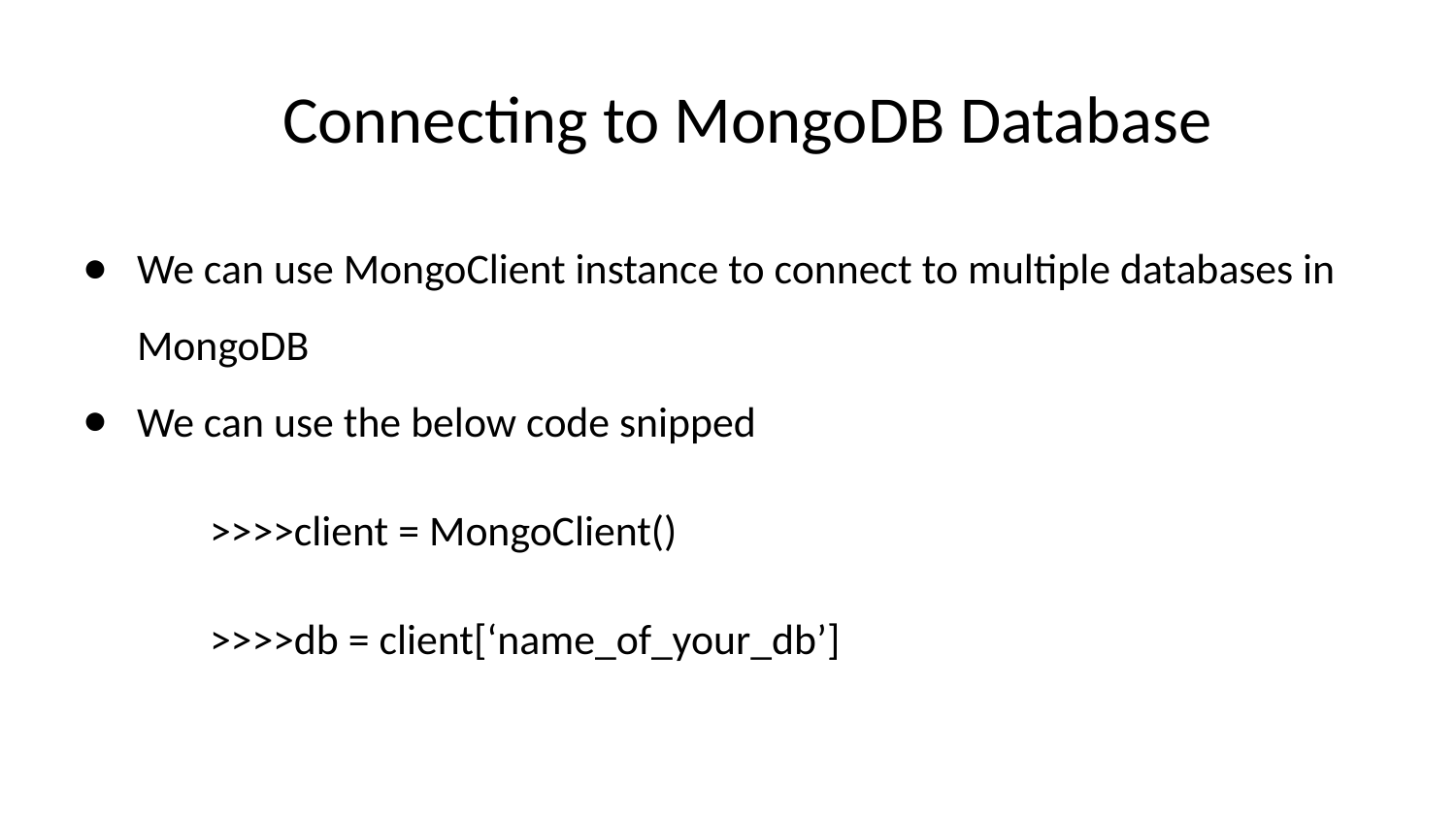

# Connecting to MongoDB Database
We can use MongoClient instance to connect to multiple databases in MongoDB
We can use the below code snipped
	>>>>client = MongoClient()
	>>>>db = client[‘name_of_your_db’]